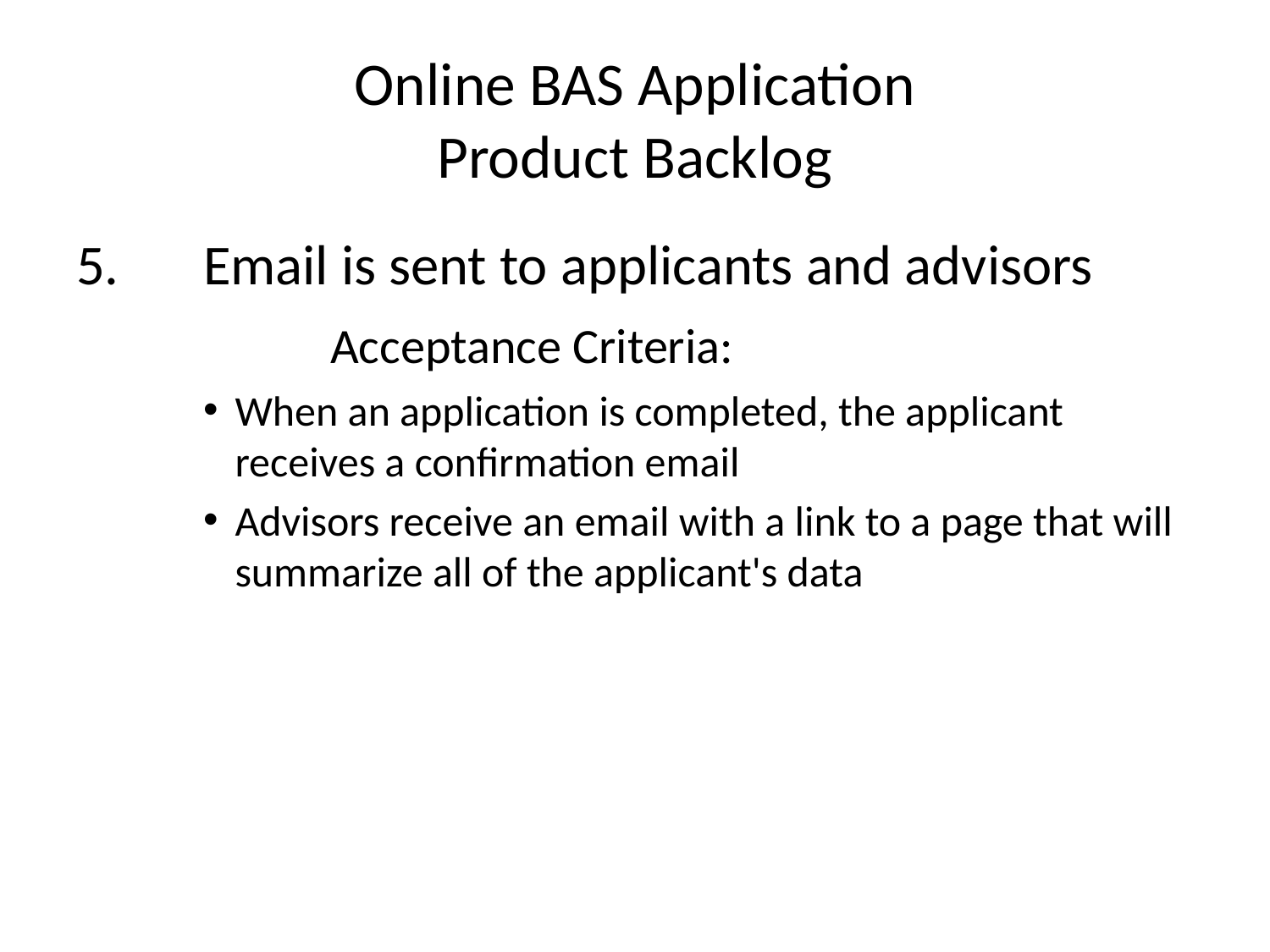

# Online BAS Application Product Backlog
5. 	Email is sent to applicants and advisors
		Acceptance Criteria:
When an application is completed, the applicant receives a confirmation email
Advisors receive an email with a link to a page that will summarize all of the applicant's data